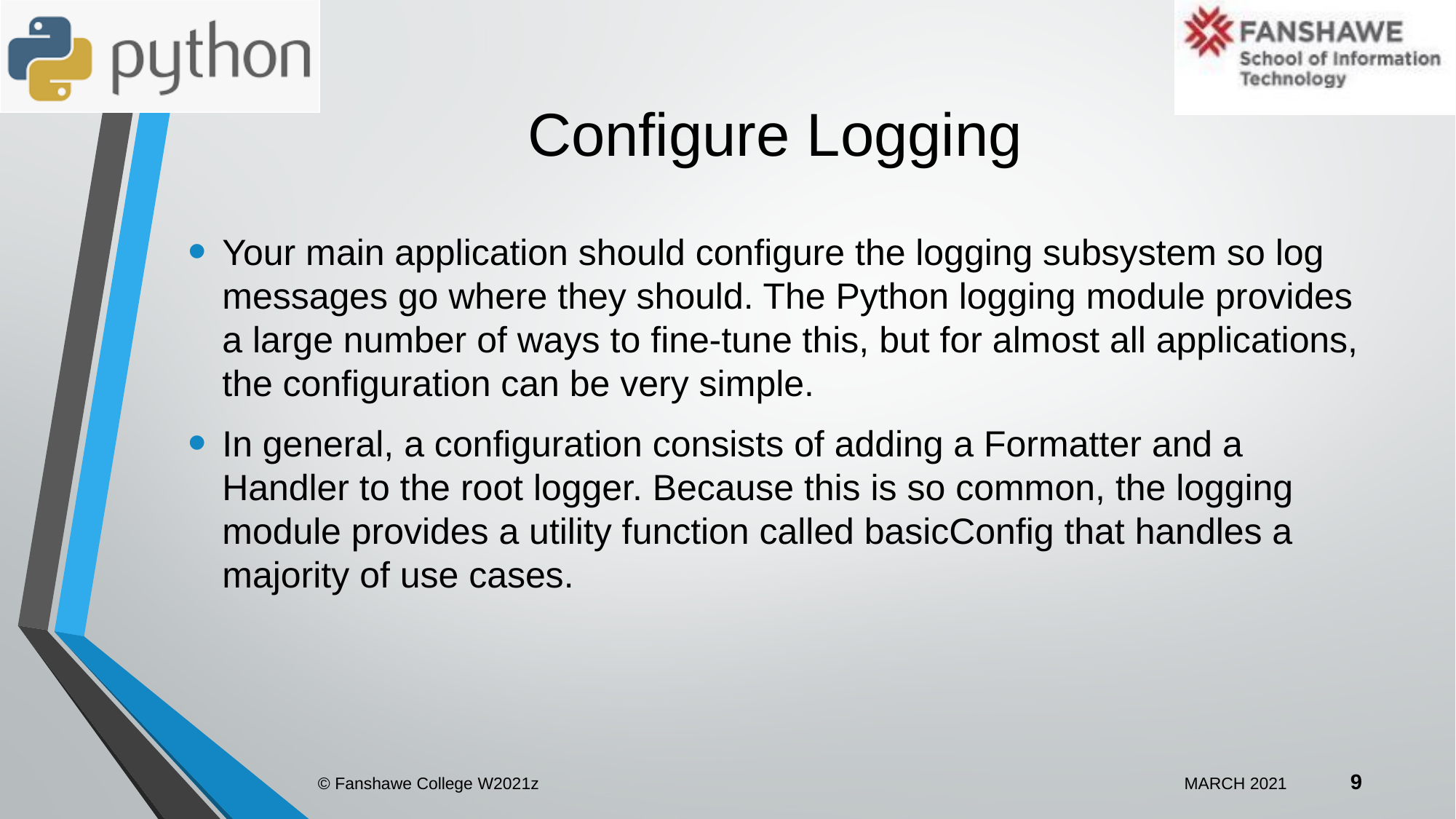

# Configure Logging
Your main application should configure the logging subsystem so log messages go where they should. The Python logging module provides a large number of ways to fine-tune this, but for almost all applications, the configuration can be very simple.
In general, a configuration consists of adding a Formatter and a Handler to the root logger. Because this is so common, the logging module provides a utility function called basicConfig that handles a majority of use cases.

9
© Fanshawe College W2021z
MARCH 2021